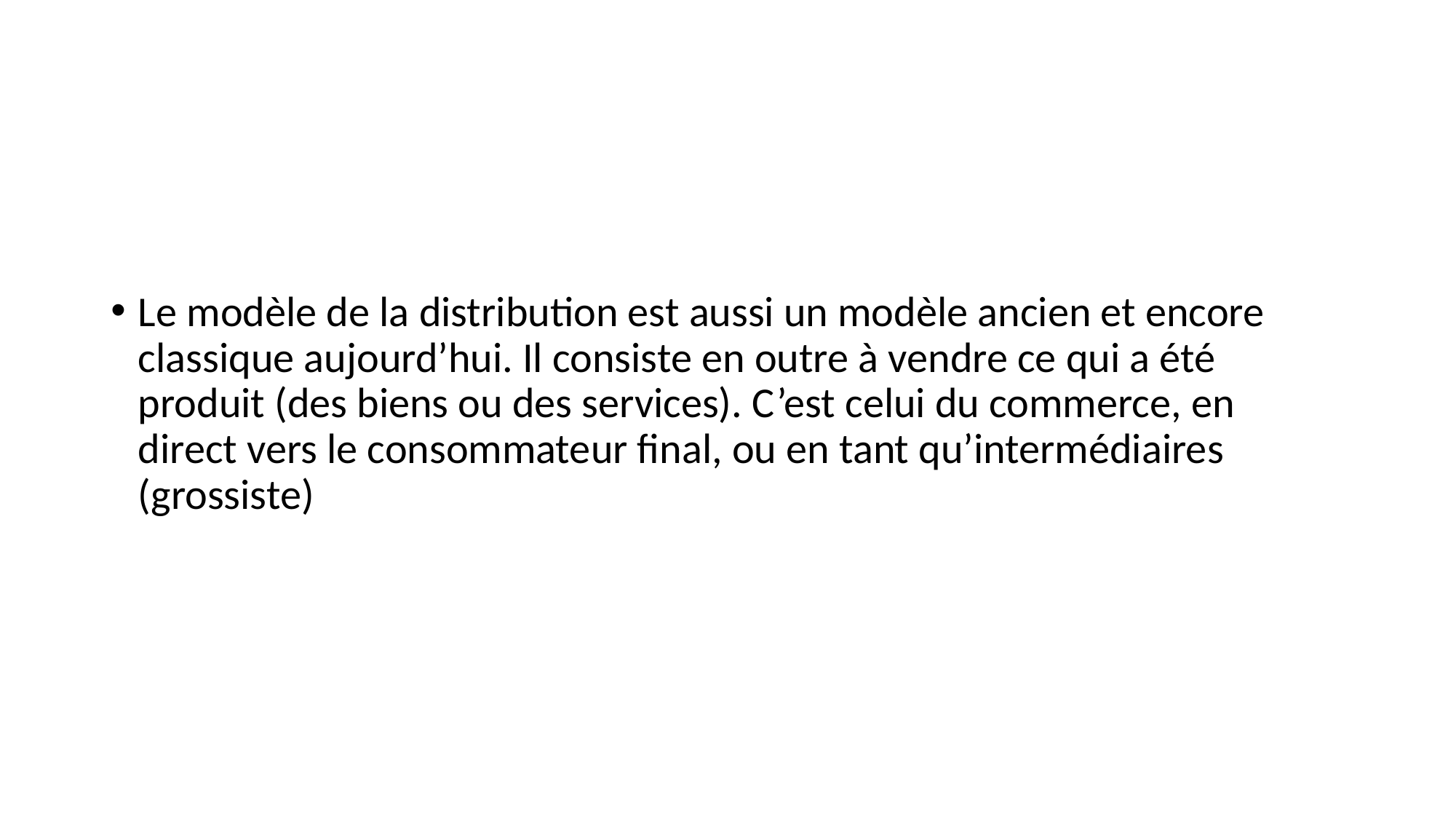

#

Le modèle de la distribution est aussi un modèle ancien et encore classique aujourd’hui. Il consiste en outre à vendre ce qui a été produit (des biens ou des services). C’est celui du commerce, en direct vers le consommateur final, ou en tant qu’intermédiaires (grossiste)